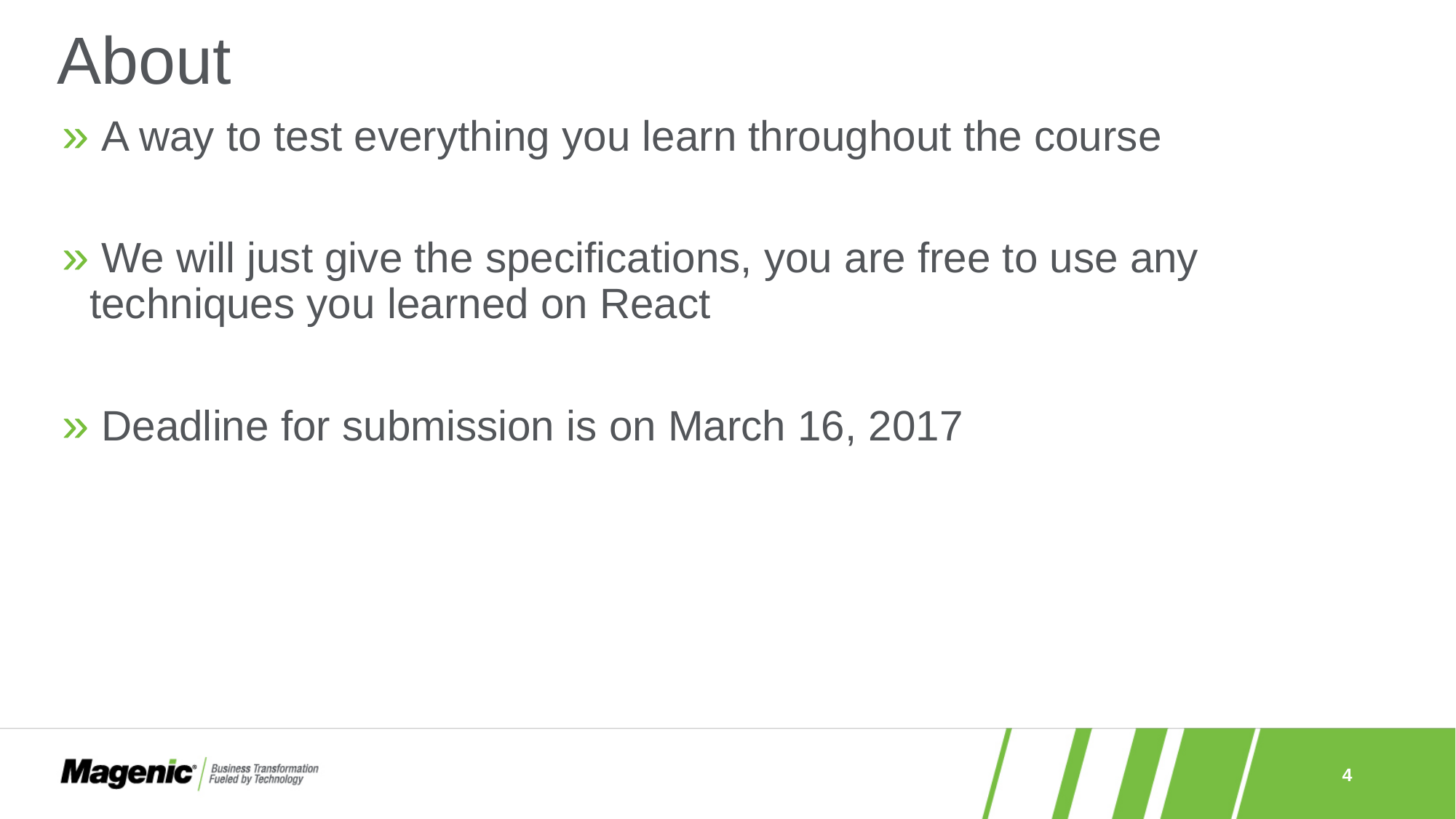

# About
 A way to test everything you learn throughout the course

 We will just give the specifications, you are free to use any techniques you learned on React

 Deadline for submission is on March 16, 2017